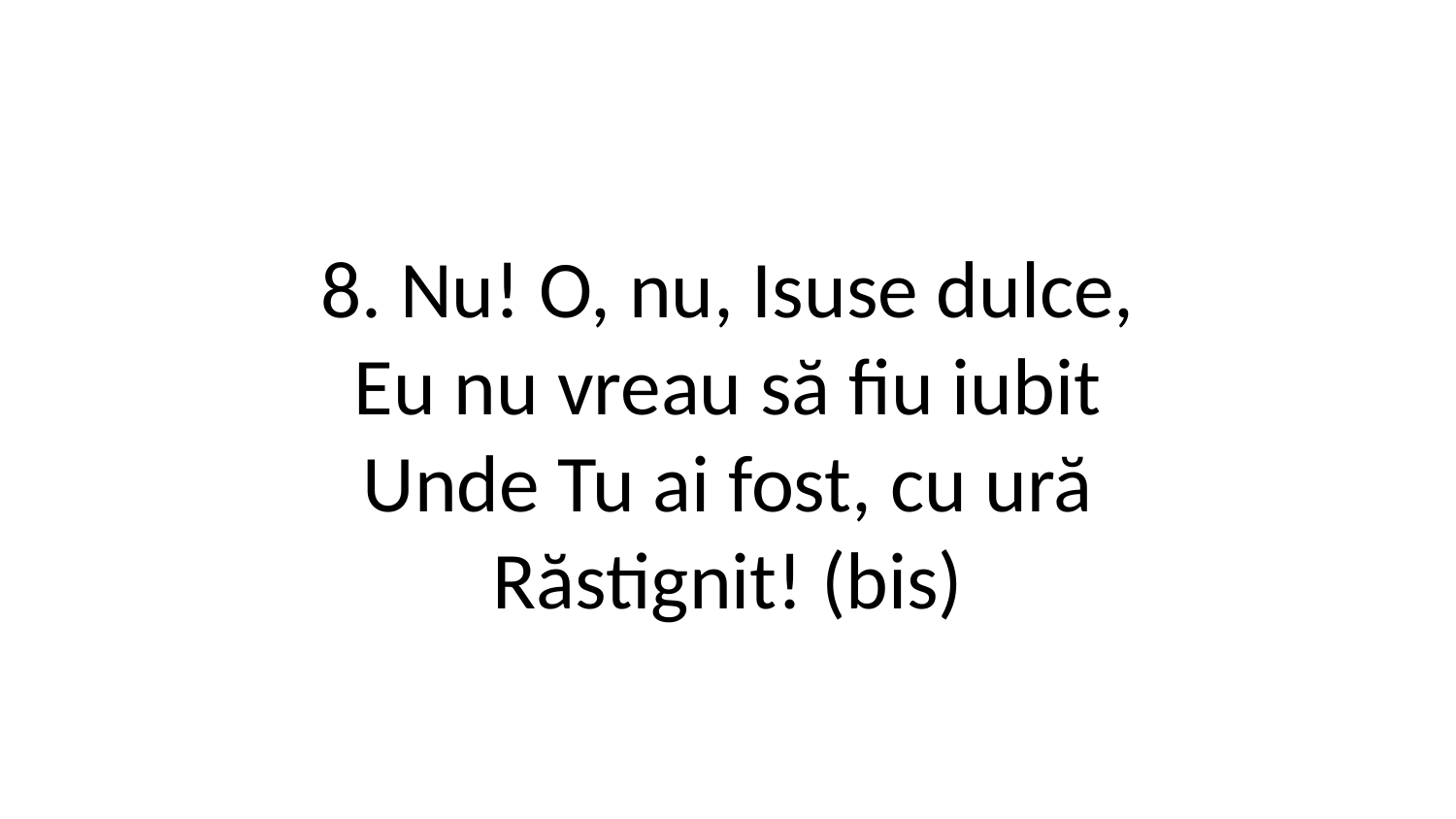

8. Nu! O, nu, Isuse dulce,
Eu nu vreau să fiu iubit
Unde Tu ai fost, cu ură
Răstignit! (bis)